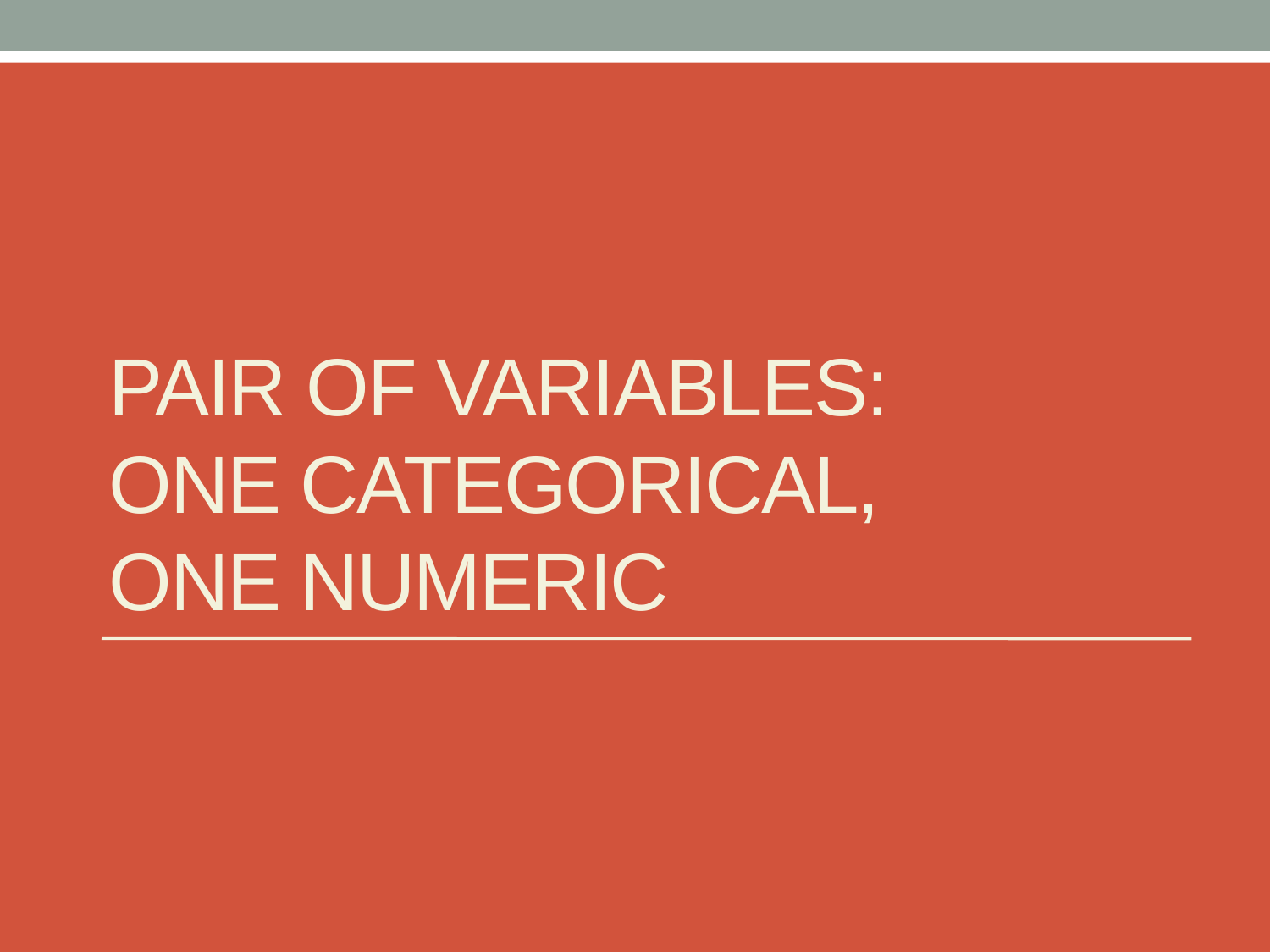

# Pair of variables: One categorical, One Numeric